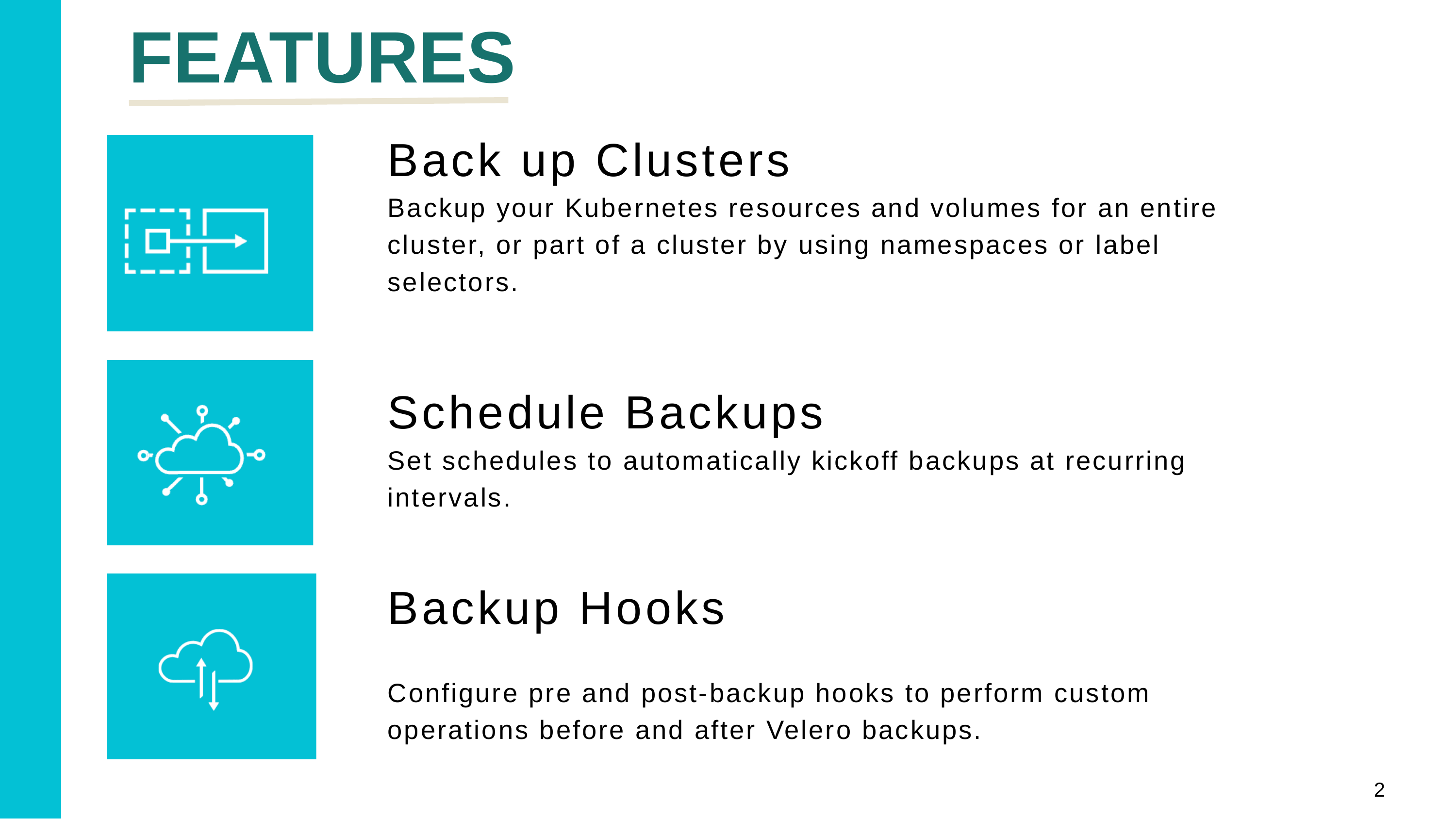

FEATURES

Back up Clusters
Backup your Kubernetes resources and volumes for an entire cluster, or part of a cluster by using namespaces or label selectors.

Schedule Backups
Set schedules to automatically kickoff backups at recurring intervals.
Backup Hooks

Configure pre and post-backup hooks to perform custom operations before and after Velero backups.

2